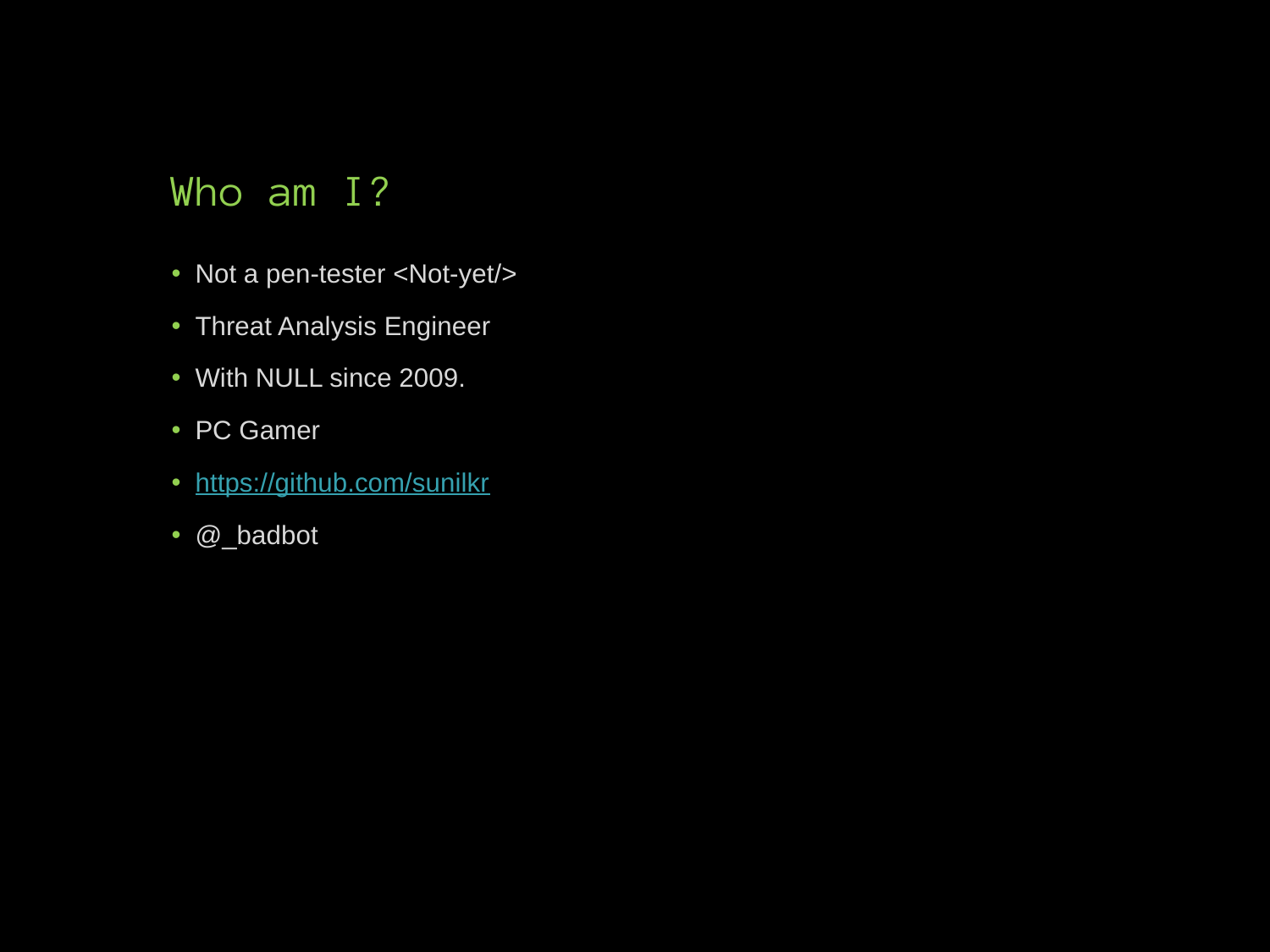

# Who am I?
Not a pen-tester <Not-yet/>
Threat Analysis Engineer
With NULL since 2009.
PC Gamer
https://github.com/sunilkr
@_badbot